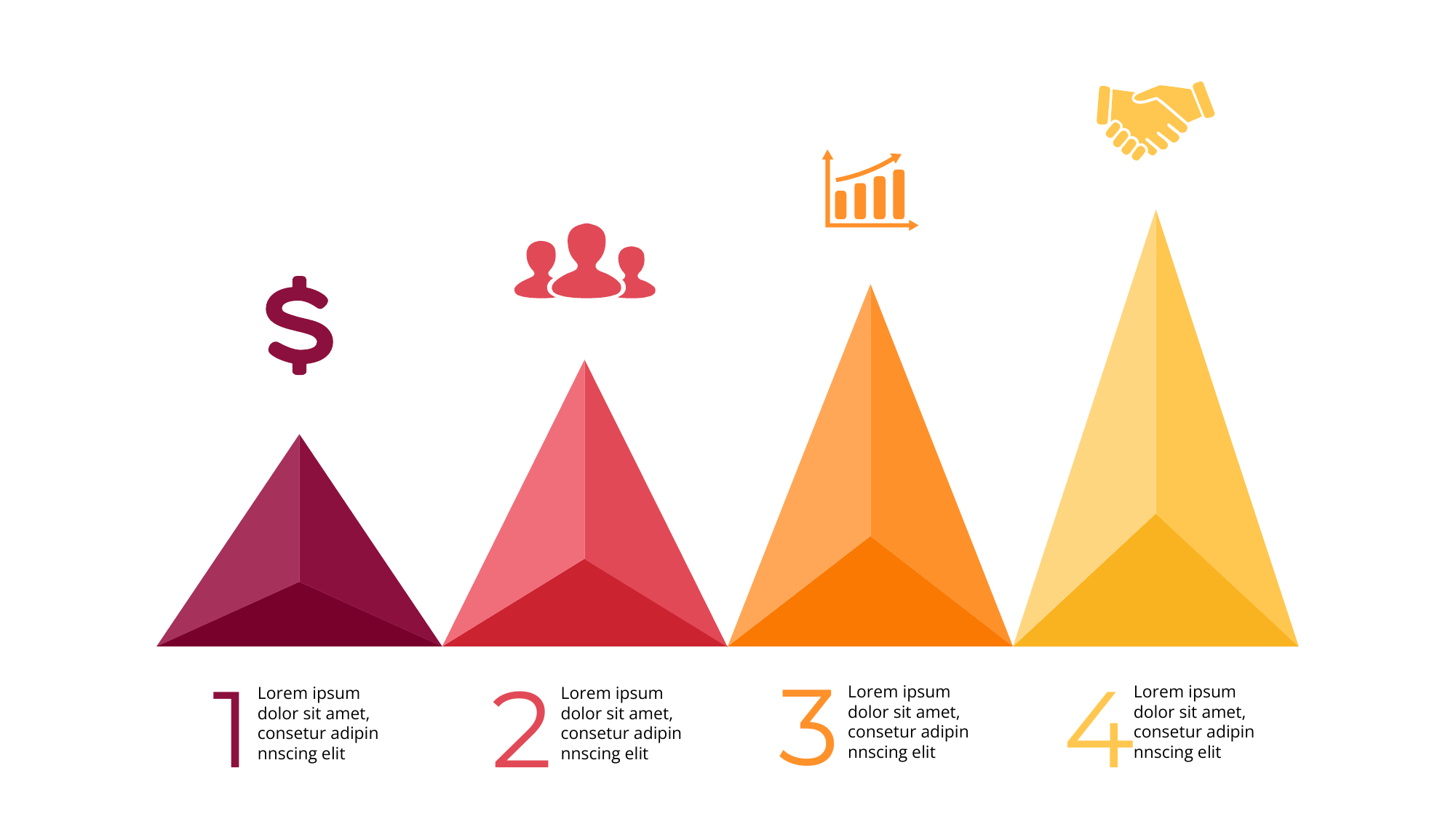

3
Lorem ipsum dolor sit amet, consetur adipin nnscing elit
1
Lorem ipsum dolor sit amet, consetur adipin nnscing elit
2
Lorem ipsum dolor sit amet, consetur adipin nnscing elit
4
Lorem ipsum dolor sit amet, consetur adipin nnscing elit